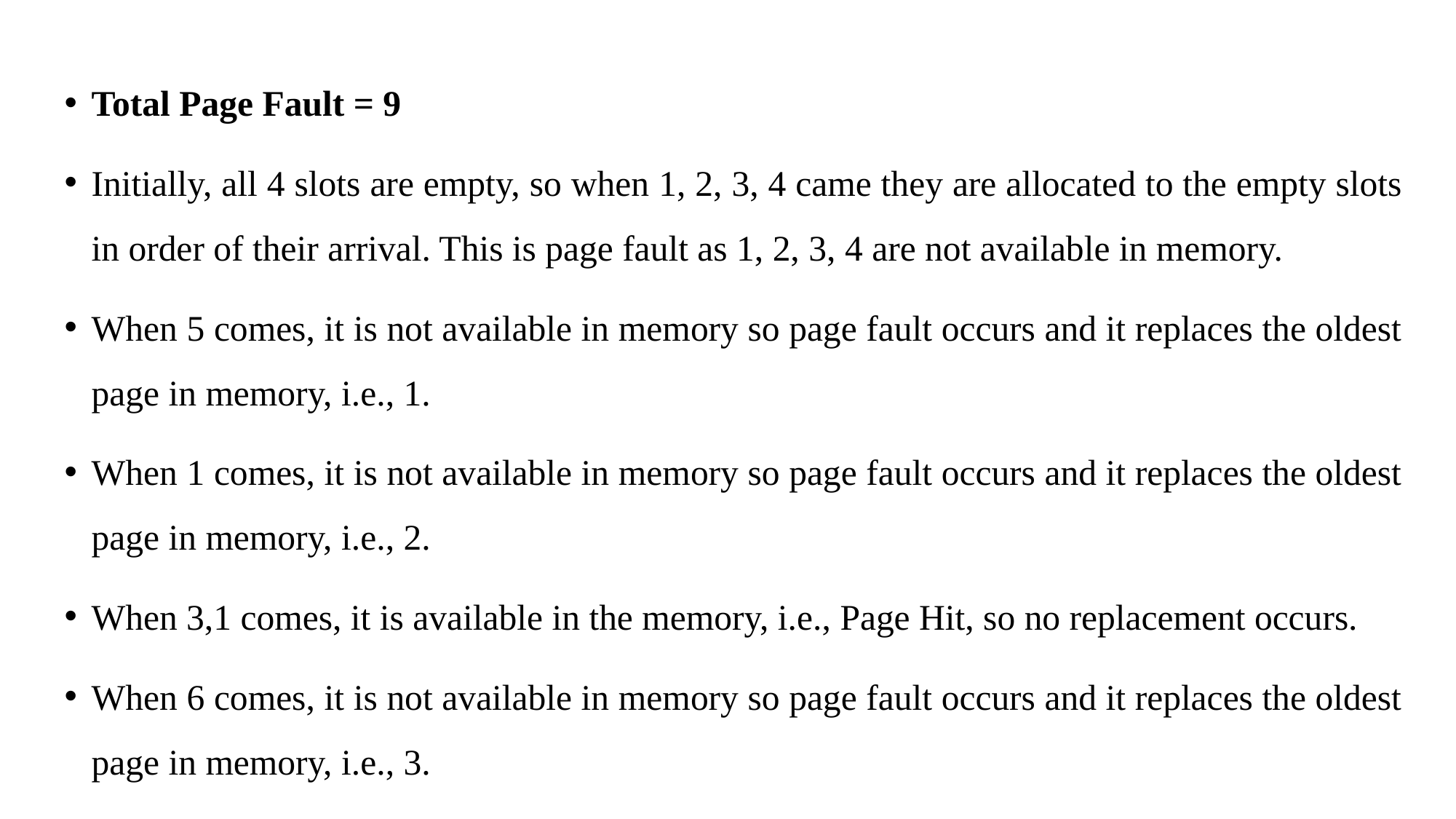

Total Page Fault = 9
Initially, all 4 slots are empty, so when 1, 2, 3, 4 came they are allocated to the empty slots in order of their arrival. This is page fault as 1, 2, 3, 4 are not available in memory.
When 5 comes, it is not available in memory so page fault occurs and it replaces the oldest page in memory, i.e., 1.
When 1 comes, it is not available in memory so page fault occurs and it replaces the oldest page in memory, i.e., 2.
When 3,1 comes, it is available in the memory, i.e., Page Hit, so no replacement occurs.
When 6 comes, it is not available in memory so page fault occurs and it replaces the oldest page in memory, i.e., 3.